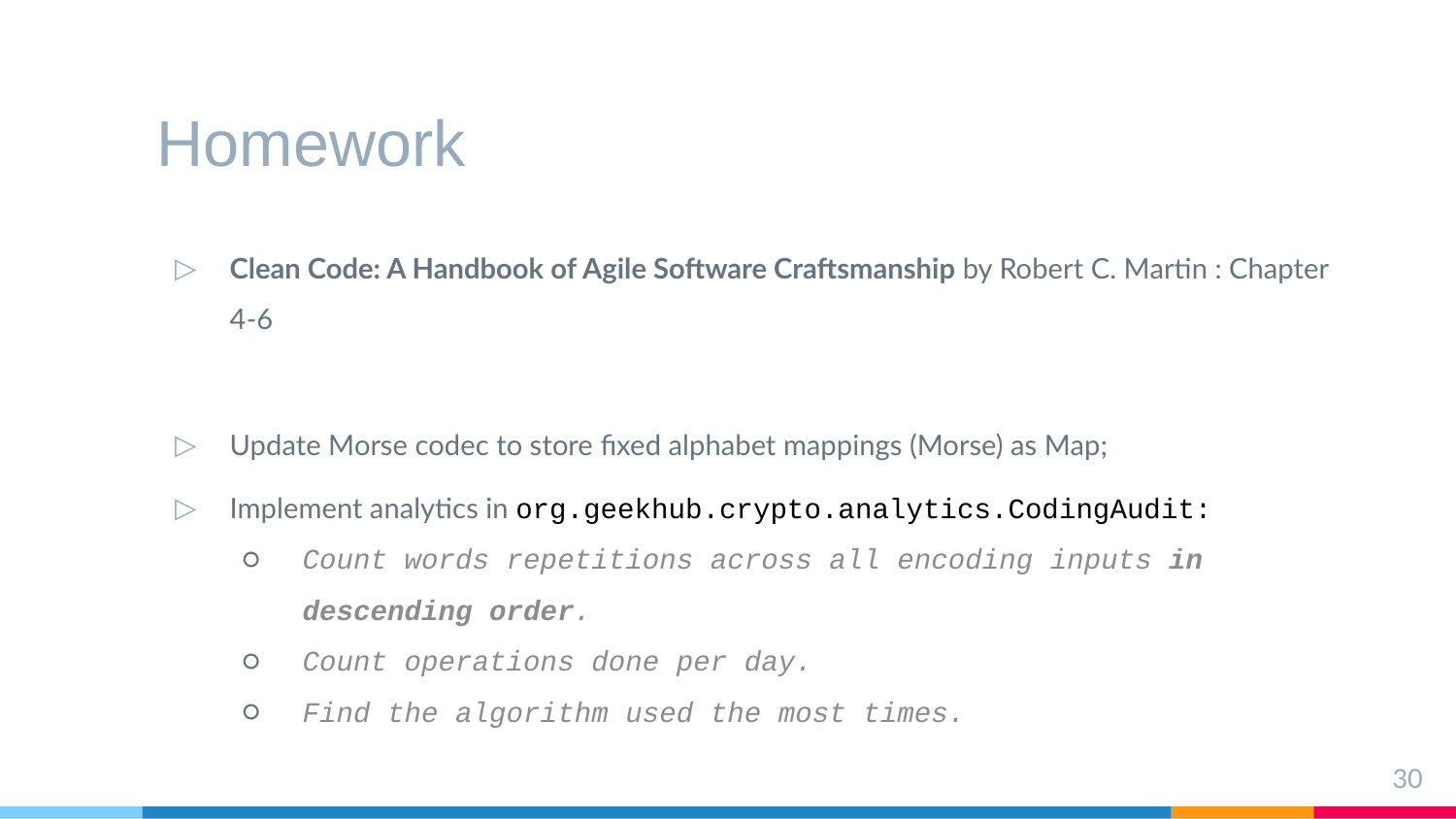

# Homework
Clean Code: A Handbook of Agile Software Craftsmanship by Robert C. Martin : Chapter 4-6

Update Morse codec to store fixed alphabet mappings (Morse) as Map;
Implement analytics in org.geekhub.crypto.analytics.CodingAudit:
Count words repetitions across all encoding inputs in descending order.
Count operations done per day.
Find the algorithm used the most times.
30